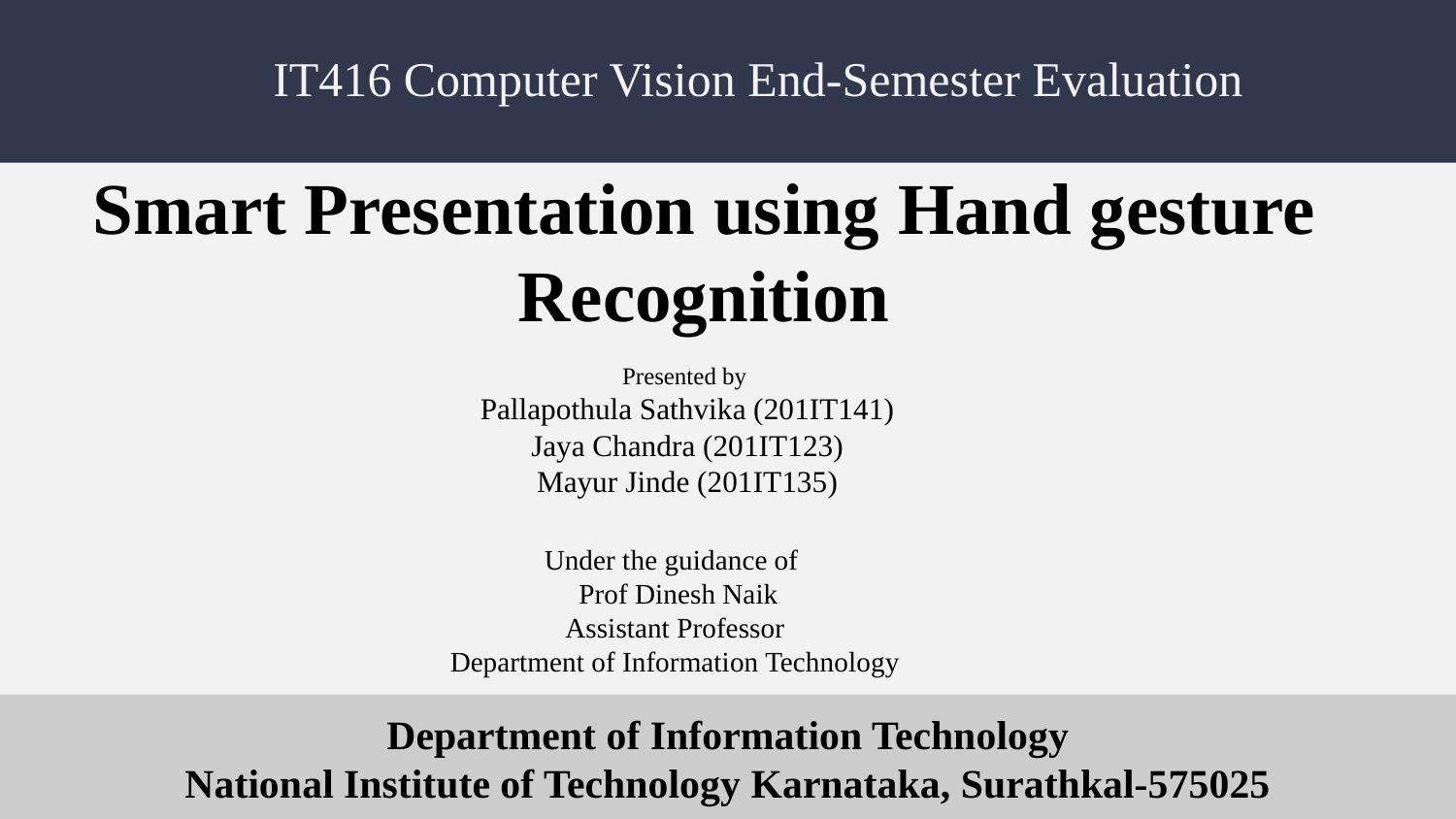

IT416 Computer Vision End-Semester Evaluation
# Smart Presentation using Hand gesture Recognition
Presented by
Pallapothula Sathvika (201IT141)
Jaya Chandra (201IT123)
Mayur Jinde (201IT135)
Under the guidance of
 Prof Dinesh Naik
Assistant Professor
Department of Information Technology
Department of Information Technology
National Institute of Technology Karnataka, Surathkal-575025